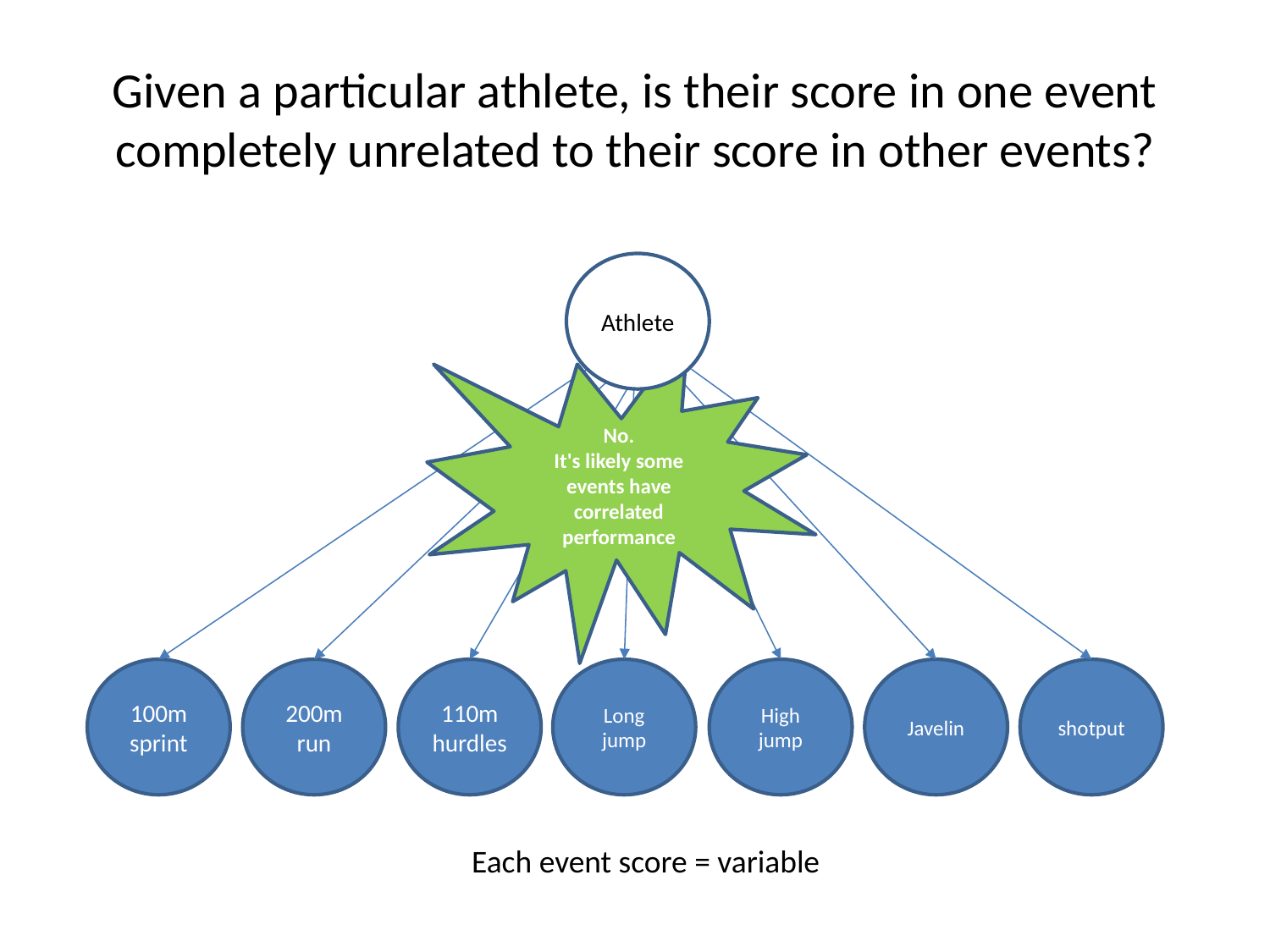

# Given a particular athlete, is their score in one event completely unrelated to their score in other events?
Athlete
No.
It's likely some events have correlated performance
Long jump
shotput
Javelin
High jump
200m
run
110m hurdles
100m
sprint
Each event score = variable